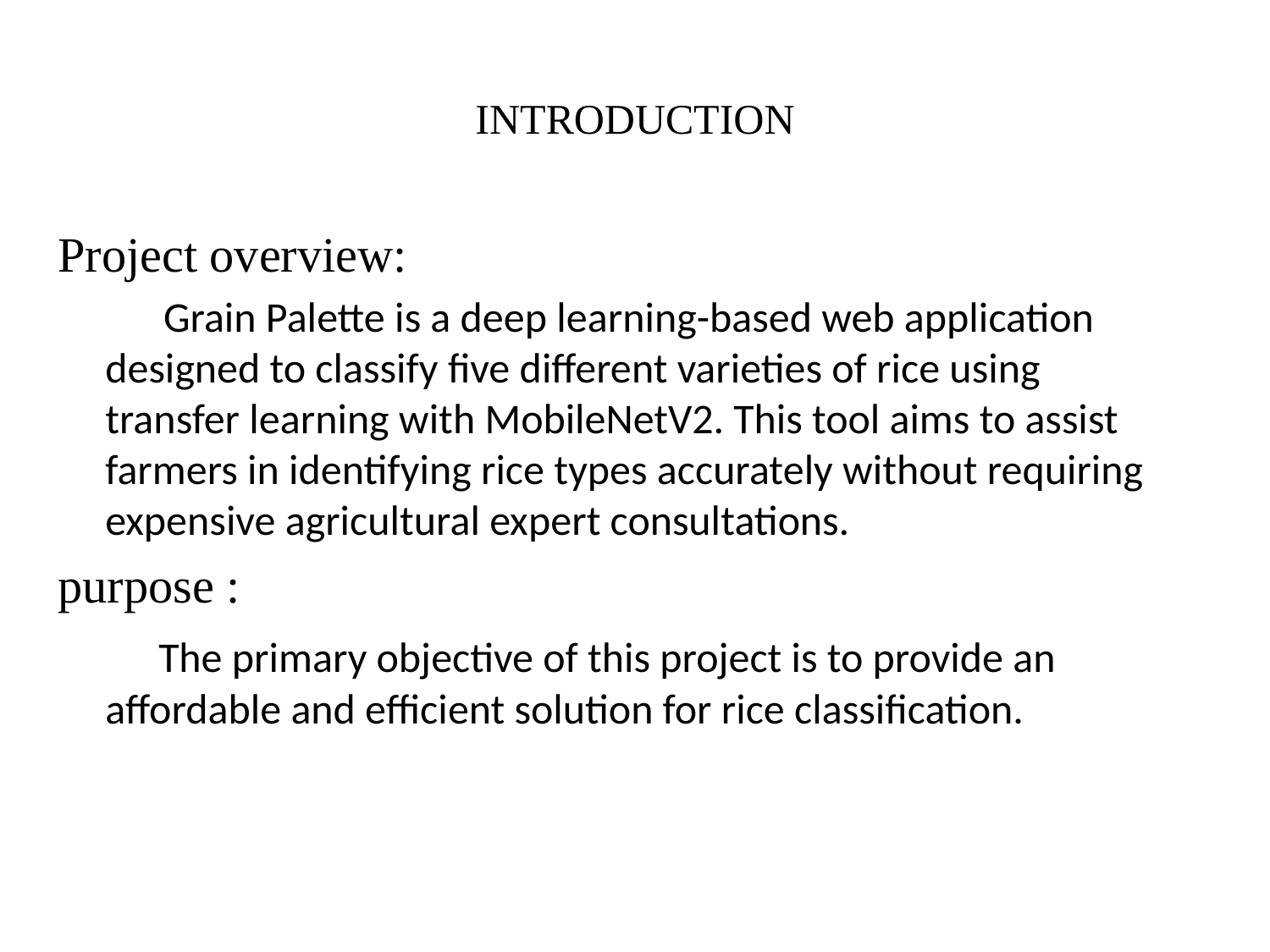

# INTRODUCTION
Project overview:
          Grain Palette is a deep learning-based web application designed to classify five different varieties of rice using transfer learning with MobileNetV2. This tool aims to assist farmers in identifying rice types accurately without requiring expensive agricultural expert consultations.
purpose :
         The primary objective of this project is to provide an  affordable and efficient solution for rice classification.